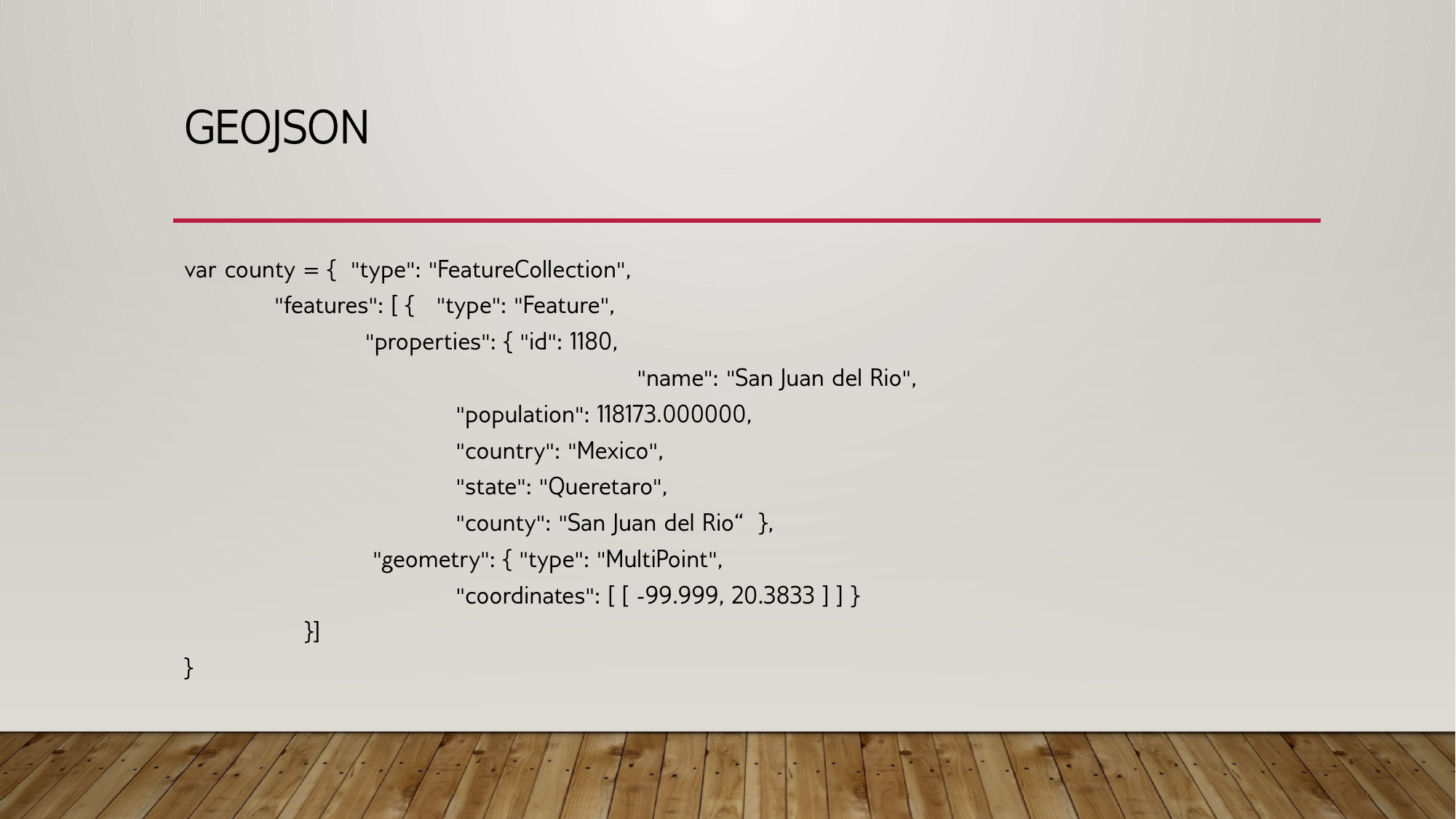

# geojson
var county = {  "type": "FeatureCollection",
    		"features": [ {   "type": "Feature",
	           		"properties": { "id": 1180,
	             	                 	"name": "San Juan del Rio",
		                 	"population": 118173.000000,
		                 	"country": "Mexico",
		                 	"state": "Queretaro",
		                 	"county": "San Juan del Rio“  },
	          		 "geometry": { "type": "MultiPoint",
		                	"coordinates": [ [ -99.999, 20.3833 ] ] }
	    }]
}